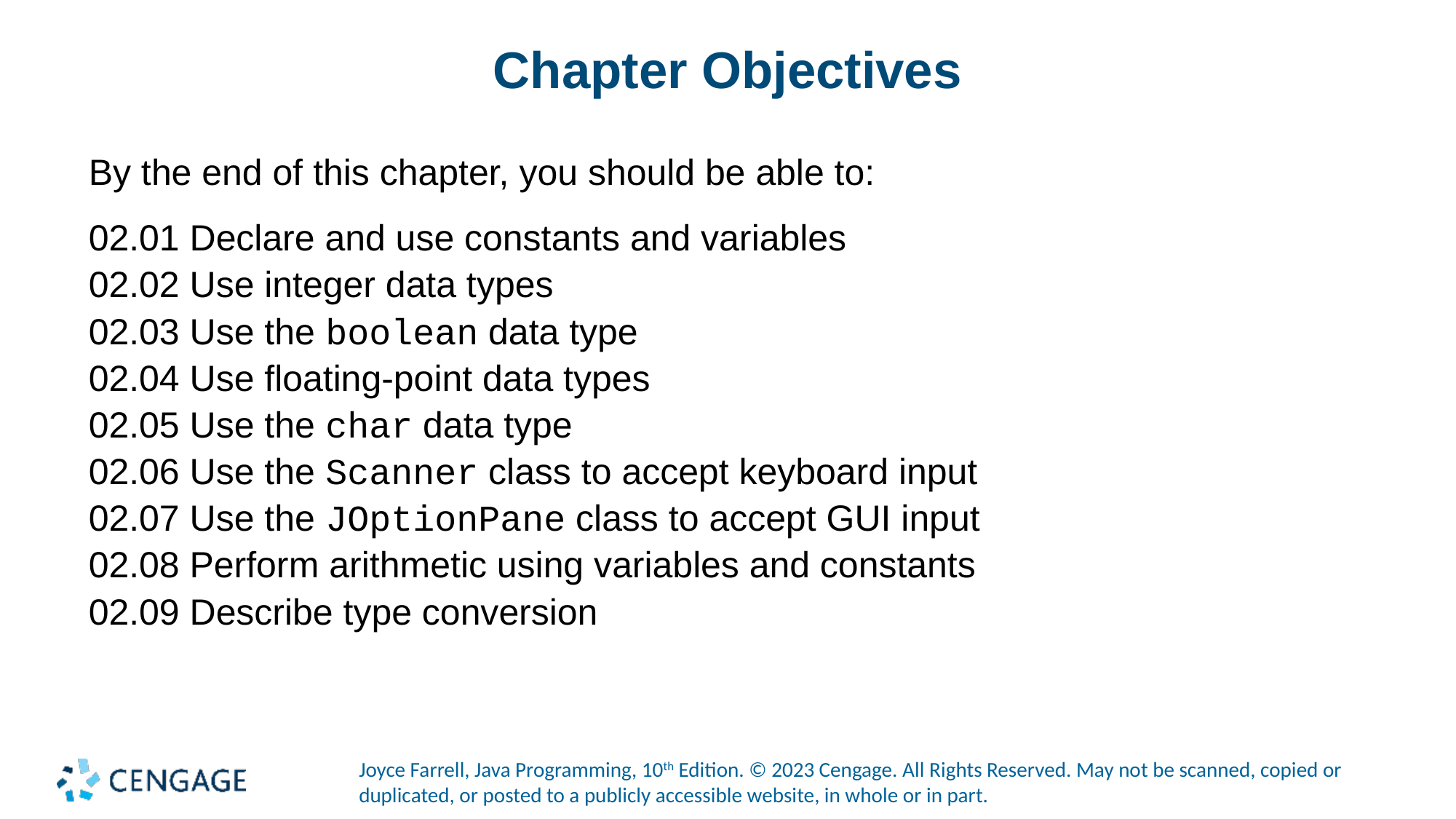

# Chapter Objectives
By the end of this chapter, you should be able to:
02.01 Declare and use constants and variables
02.02 Use integer data types
02.03 Use the boolean data type
02.04 Use floating-point data types
02.05 Use the char data type
02.06 Use the Scanner class to accept keyboard input
02.07 Use the JOptionPane class to accept GUI input
02.08 Perform arithmetic using variables and constants
02.09 Describe type conversion